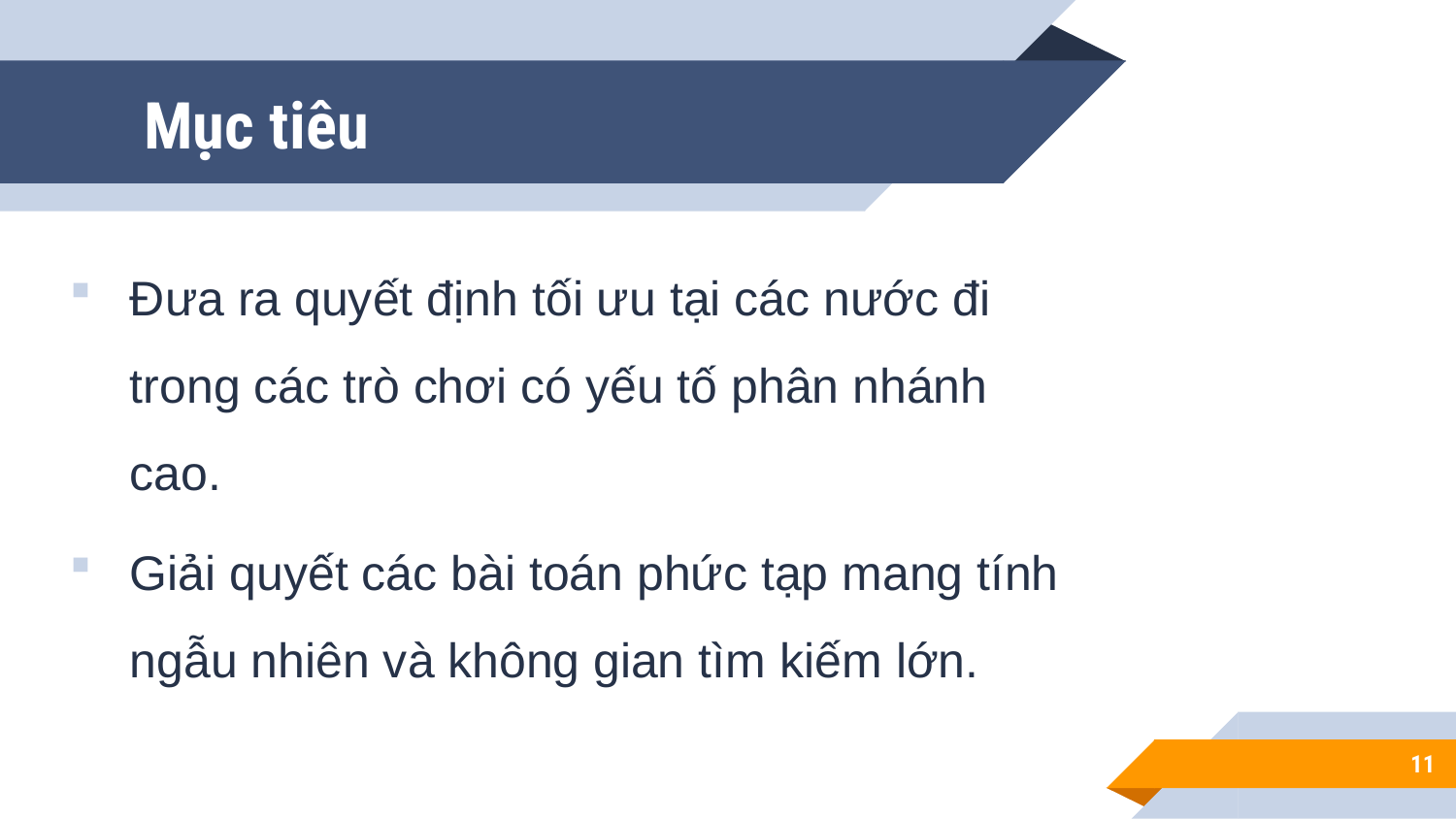

# Mục tiêu
Đưa ra quyết định tối ưu tại các nước đi trong các trò chơi có yếu tố phân nhánh cao.
Giải quyết các bài toán phức tạp mang tính ngẫu nhiên và không gian tìm kiếm lớn.
11